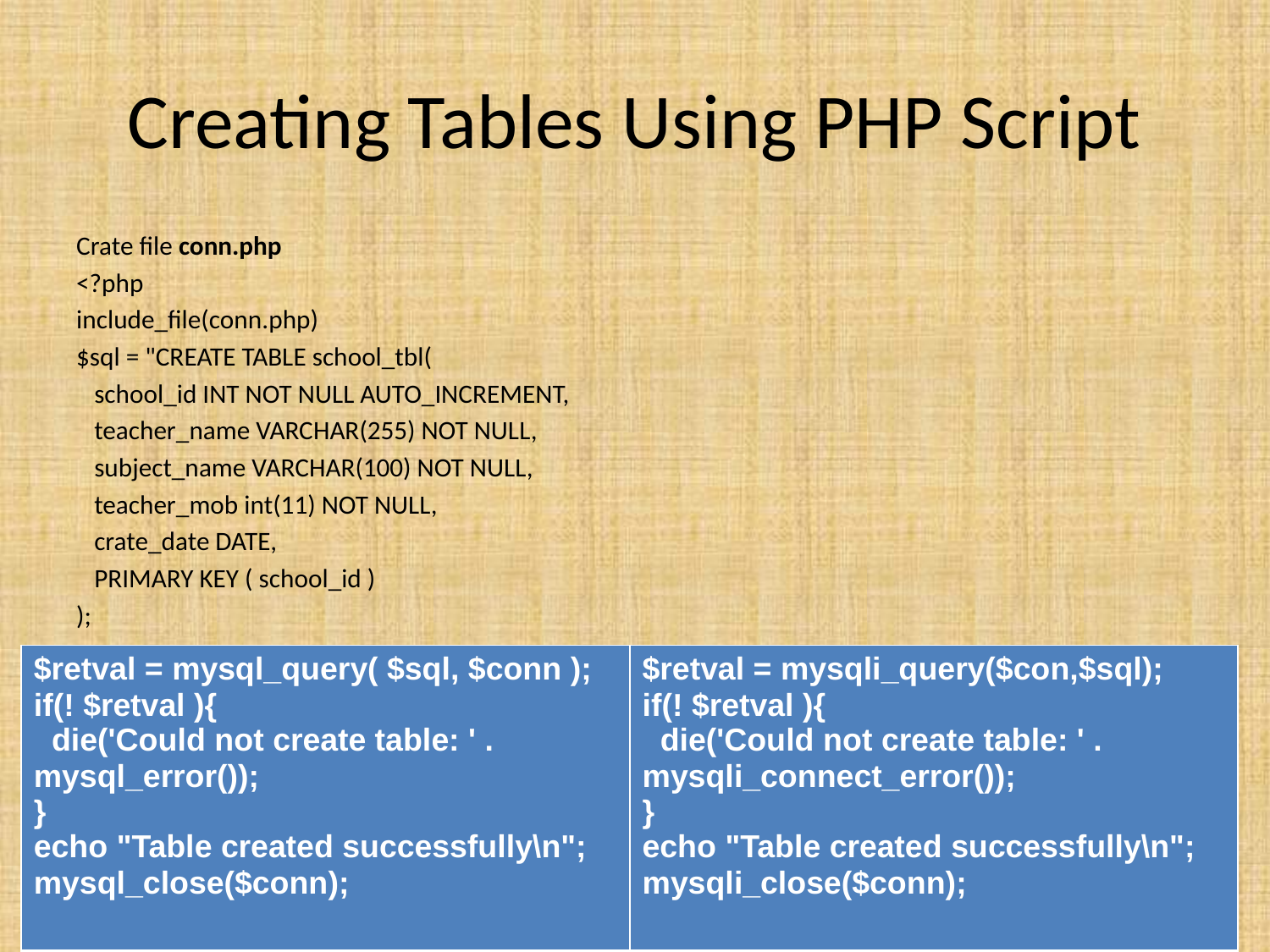

# Creating Tables Using PHP Script
Crate file conn.php
<?php
include_file(conn.php)
$sql = "CREATE TABLE school_tbl(
   school_id INT NOT NULL AUTO_INCREMENT,
   teacher_name VARCHAR(255) NOT NULL,
   subject_name VARCHAR(100) NOT NULL,
   teacher_mob int(11) NOT NULL,
   crate_date DATE,
   PRIMARY KEY ( school_id )
);

| $retval = mysql\_query( $sql, $conn ); if(! $retval ){ die('Could not create table: ' . mysql\_error()); } echo "Table created successfully\n"; mysql\_close($conn); | $retval = mysqli\_query($con,$sql); if(! $retval ){ die('Could not create table: ' . mysqli\_connect\_error()); } echo "Table created successfully\n"; mysqli\_close($conn); |
| --- | --- |